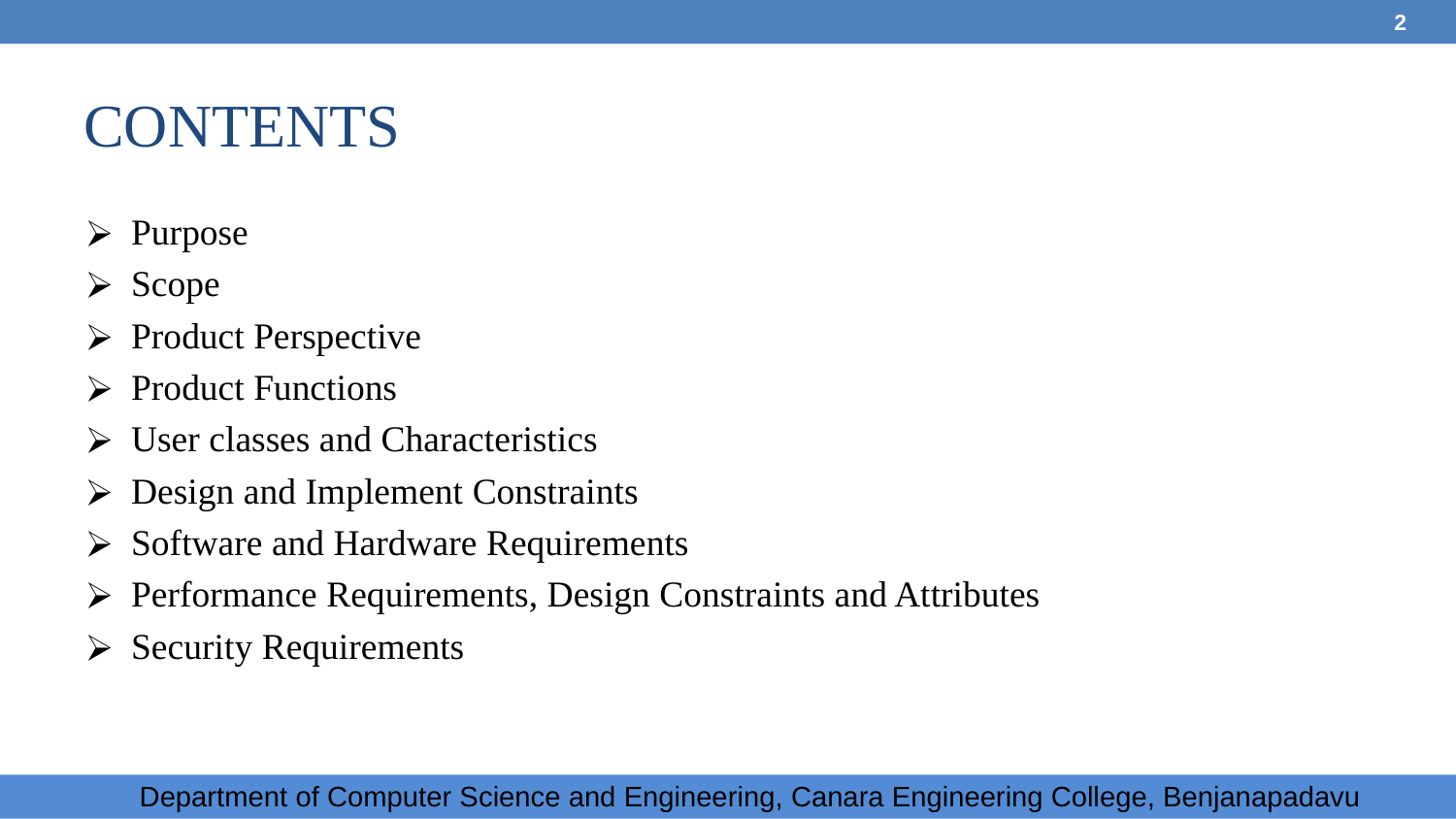

2
# CONTENTS
Purpose
Scope
Product Perspective
Product Functions
User classes and Characteristics
Design and Implement Constraints
Software and Hardware Requirements
Performance Requirements, Design Constraints and Attributes
Security Requirements